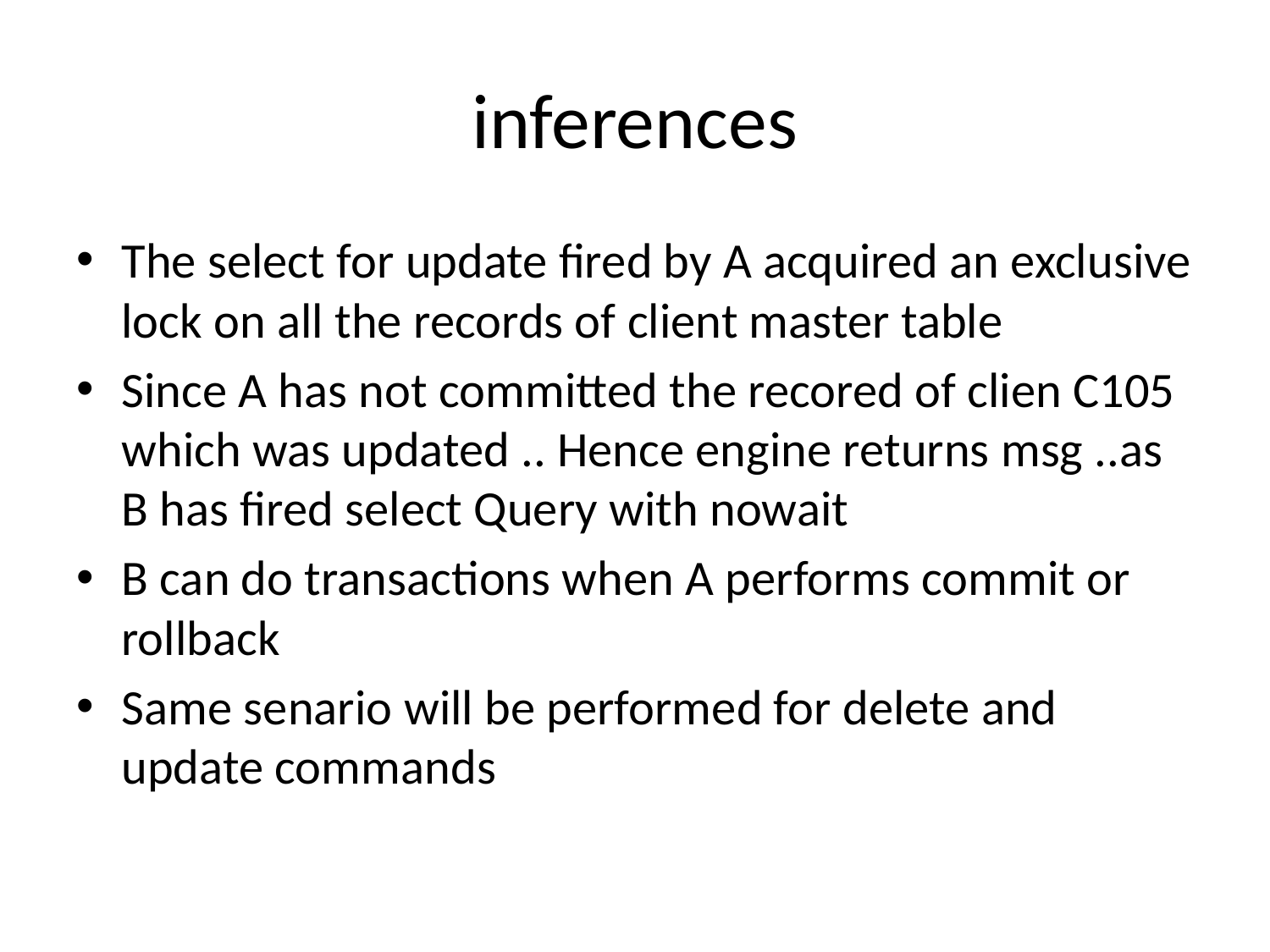

# inferences
The select for update fired by A acquired an exclusive lock on all the records of client master table
Since A has not committed the recored of clien C105 which was updated .. Hence engine returns msg ..as B has fired select Query with nowait
B can do transactions when A performs commit or rollback
Same senario will be performed for delete and update commands